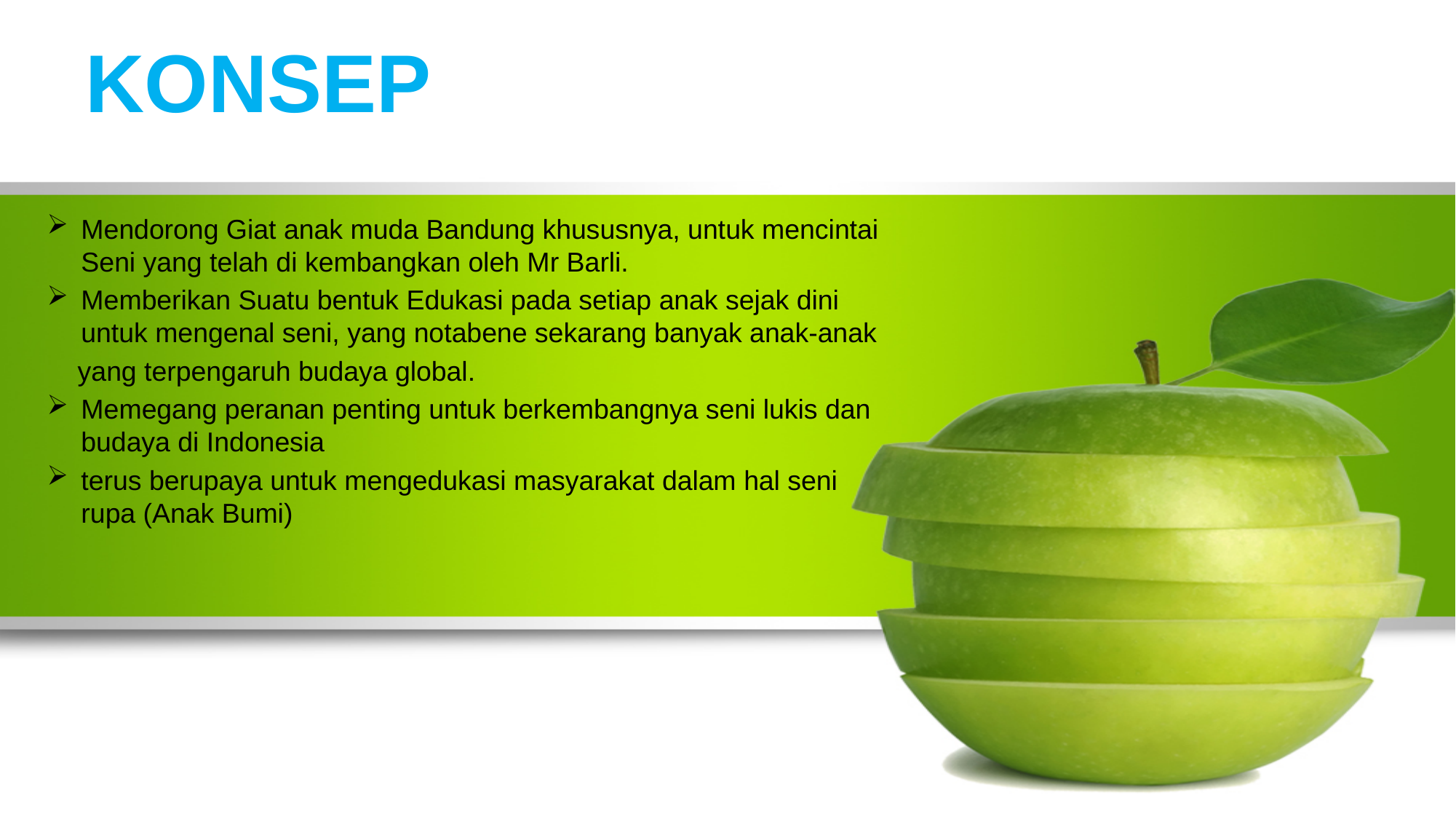

# KONSEP
Mendorong Giat anak muda Bandung khususnya, untuk mencintai Seni yang telah di kembangkan oleh Mr Barli.
Memberikan Suatu bentuk Edukasi pada setiap anak sejak dini untuk mengenal seni, yang notabene sekarang banyak anak-anak
    yang terpengaruh budaya global.
Memegang peranan penting untuk berkembangnya seni lukis dan budaya di Indonesia
terus berupaya untuk mengedukasi masyarakat dalam hal seni rupa (Anak Bumi)